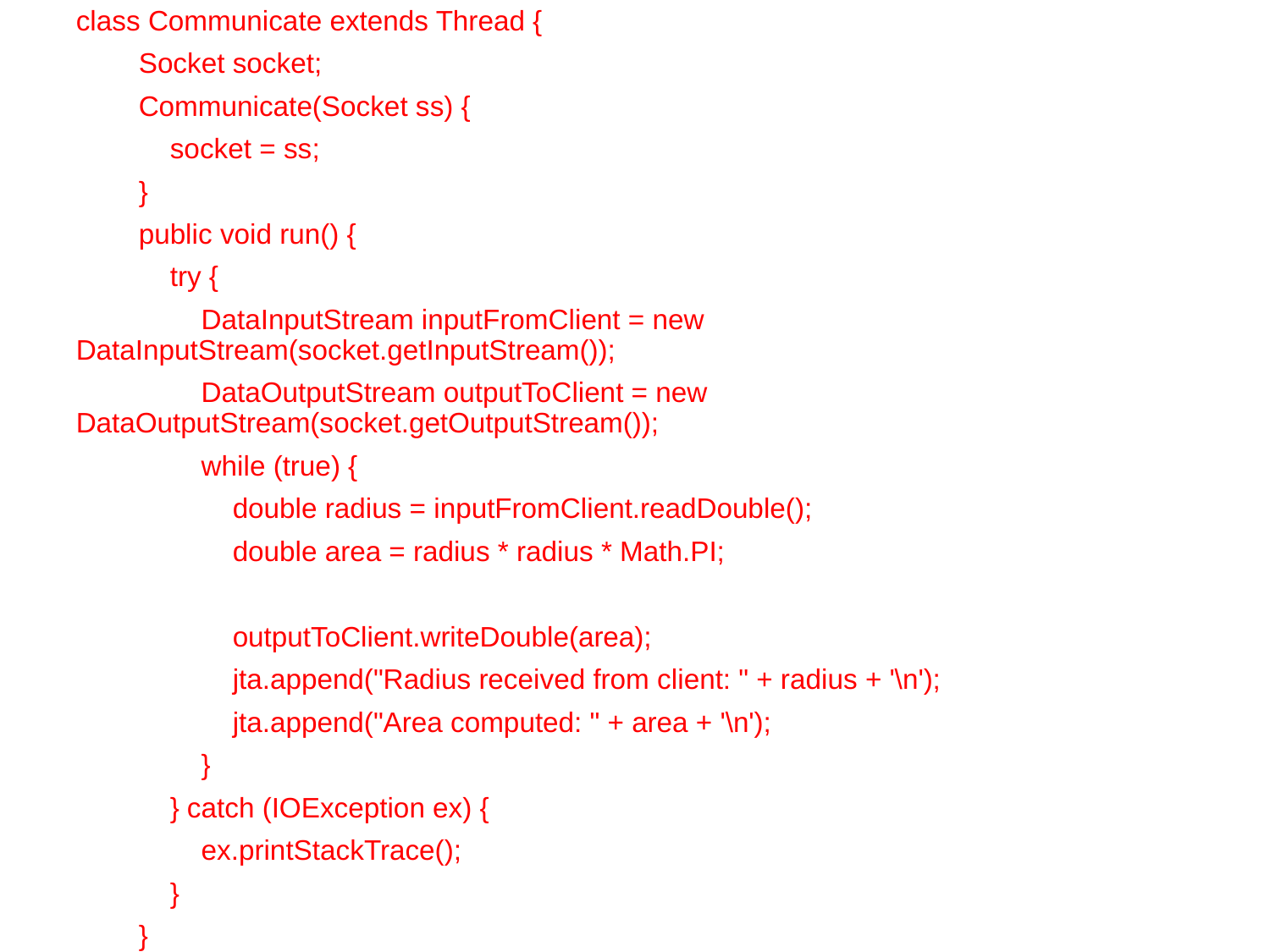

class Communicate extends Thread {
        Socket socket;
        Communicate(Socket ss) {
            socket = ss;
        }
        public void run() {
            try {
                DataInputStream inputFromClient = new DataInputStream(socket.getInputStream());
                DataOutputStream outputToClient = new DataOutputStream(socket.getOutputStream());
                while (true) {
                    double radius = inputFromClient.readDouble();
                    double area = radius * radius * Math.PI;

                    outputToClient.writeDouble(area);
                    jta.append("Radius received from client: " + radius + '\n');
                    jta.append("Area computed: " + area + '\n');
                }
            } catch (IOException ex) {
                ex.printStackTrace();
            }
        }
    }